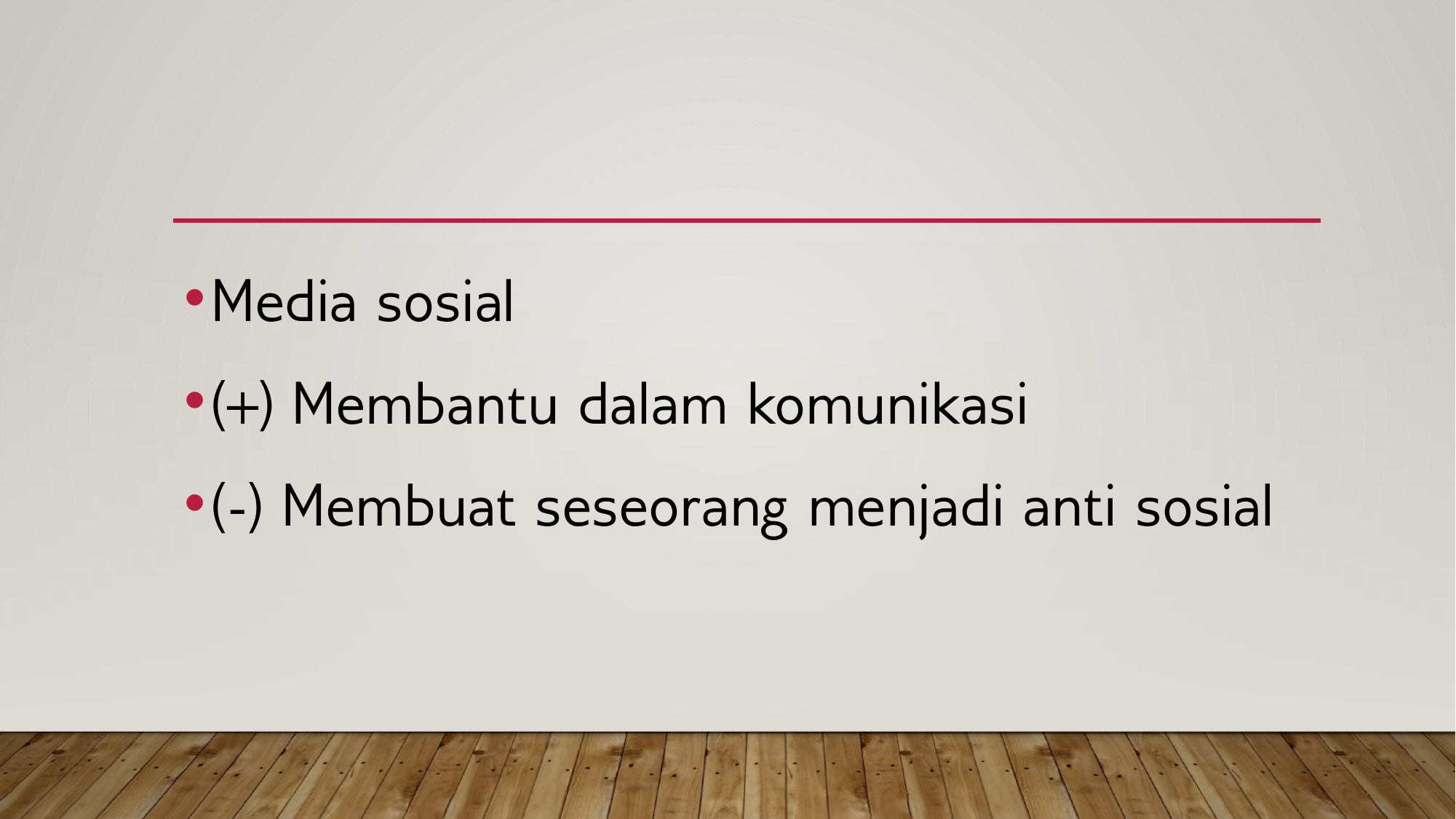

#
Media sosial
(+) Membantu dalam komunikasi
(-) Membuat seseorang menjadi anti sosial